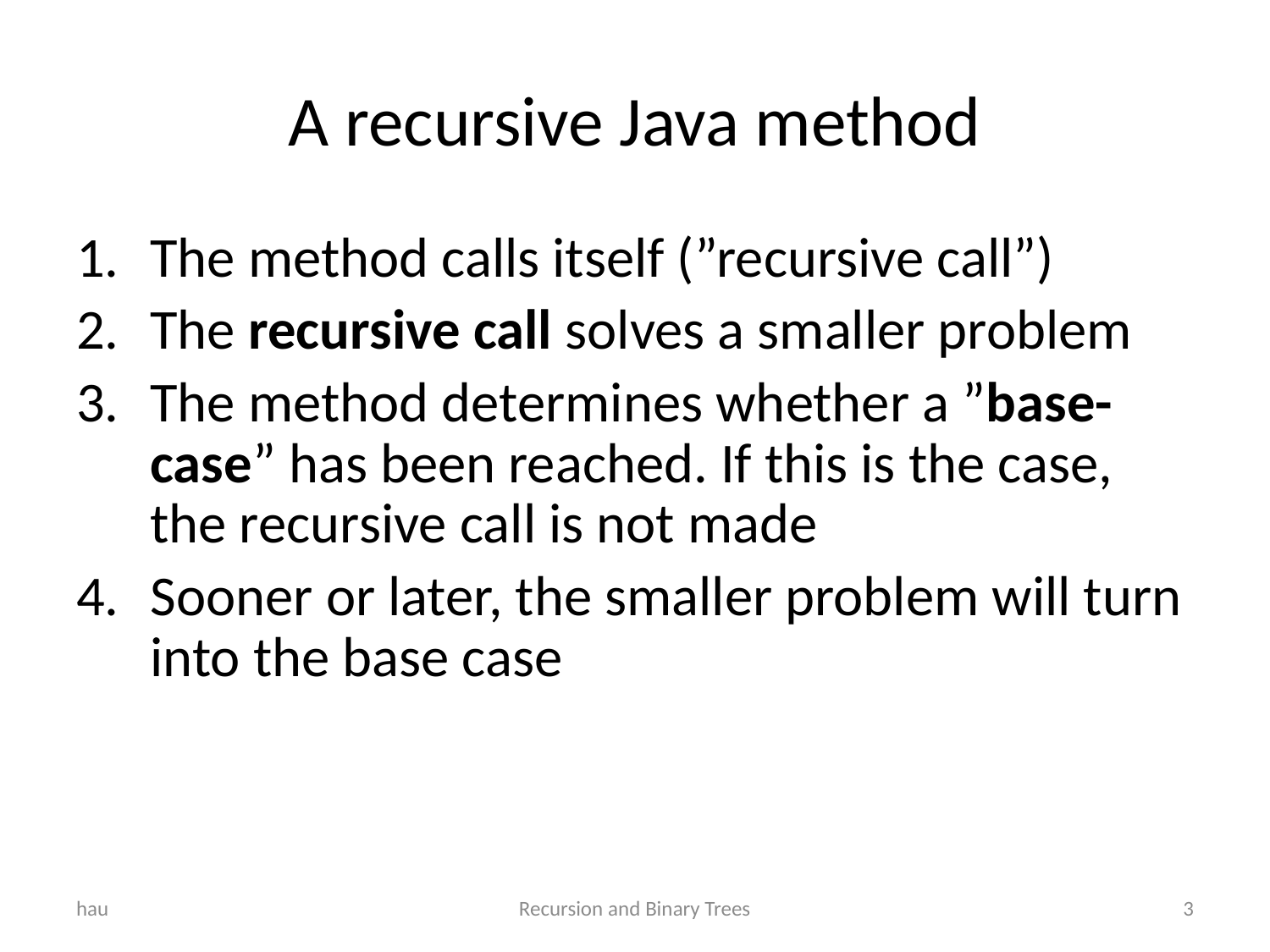

# A recursive Java method
The method calls itself (”recursive call”)
The recursive call solves a smaller problem
The method determines whether a ”base-case” has been reached. If this is the case, the recursive call is not made
Sooner or later, the smaller problem will turn into the base case
hau
Recursion and Binary Trees
3